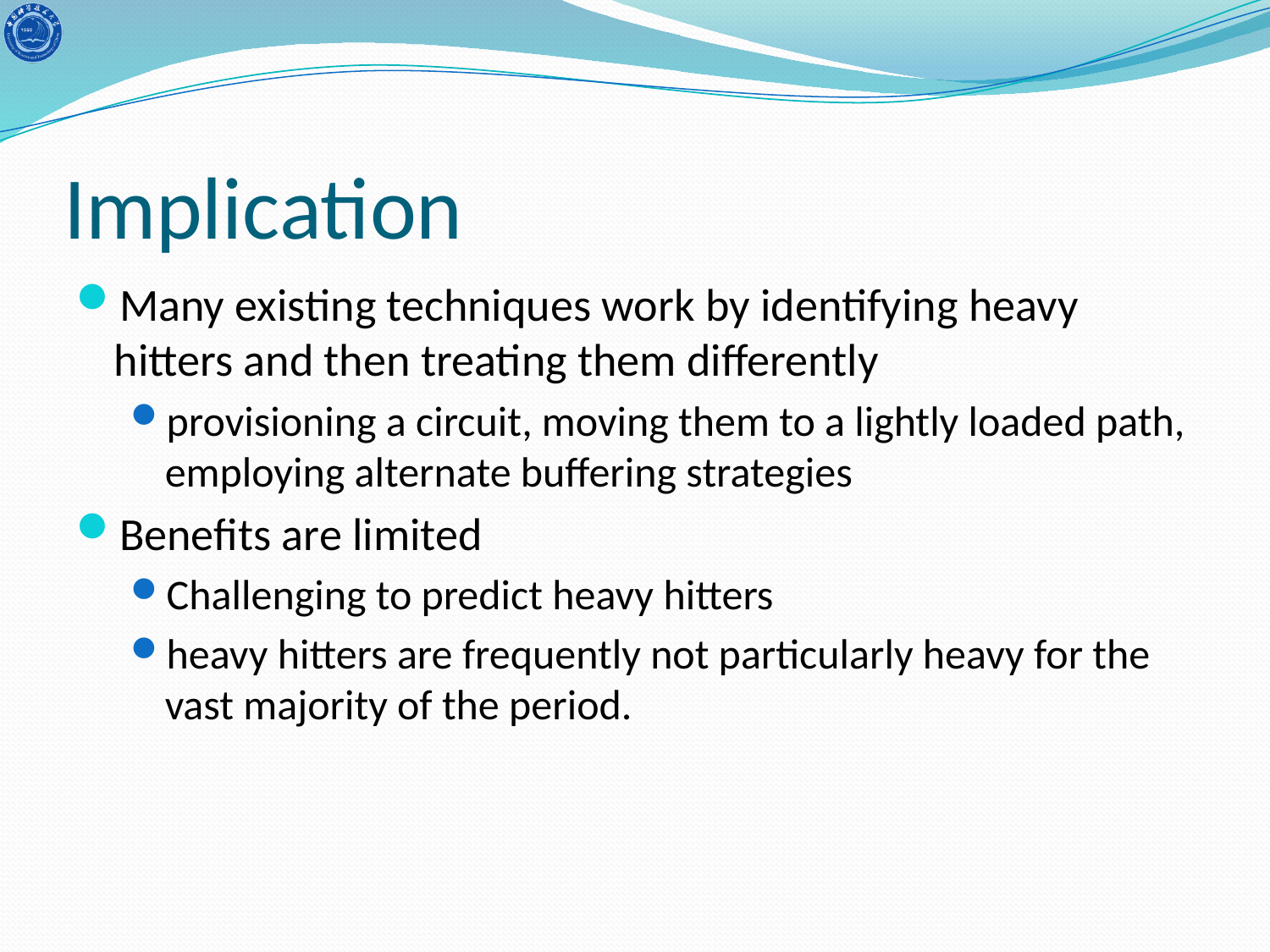

# Implication
Many existing techniques work by identifying heavy hitters and then treating them differently
provisioning a circuit, moving them to a lightly loaded path, employing alternate buffering strategies
Benefits are limited
Challenging to predict heavy hitters
heavy hitters are frequently not particularly heavy for the vast majority of the period.